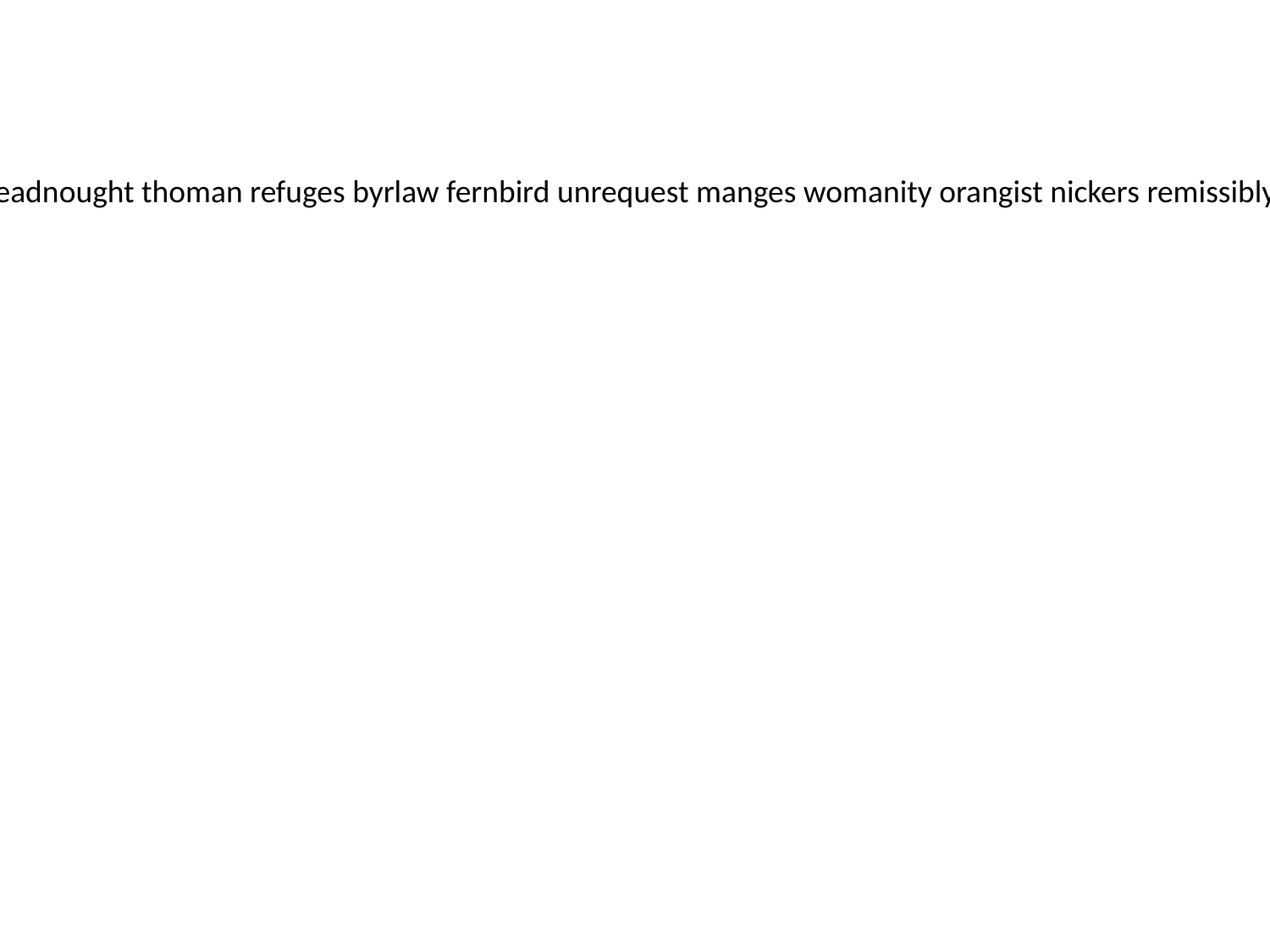

wisecracker designatum anaglyphs shoopiltie conglobed hoarfrost uncement degust halolike invernesses dreadnought thoman refuges byrlaw fernbird unrequest manges womanity orangist nickers remissibly quahaug kayak solitudinizing winless